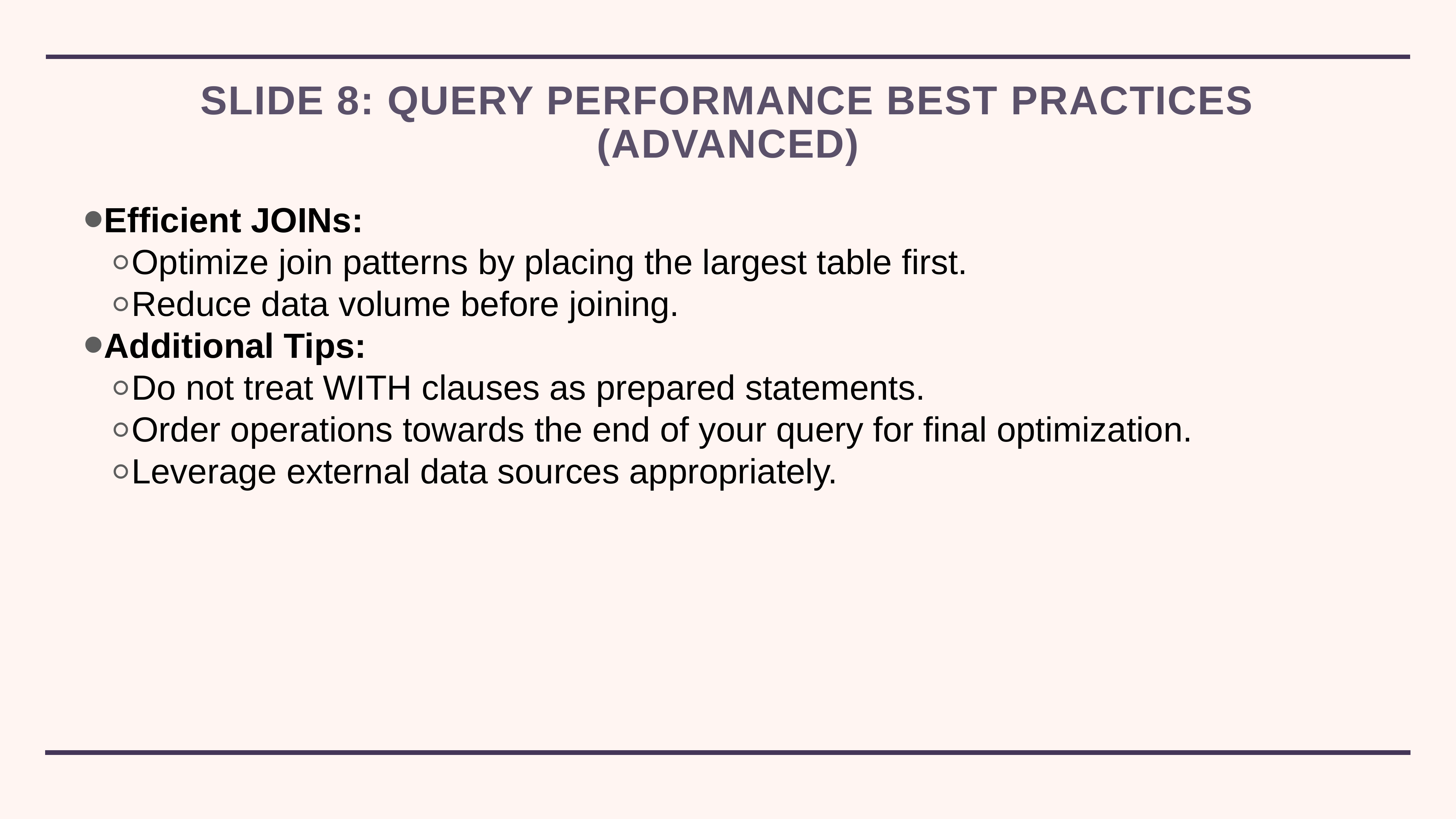

# Slide 8: Query Performance Best Practices (Advanced)
Efficient JOINs:
Optimize join patterns by placing the largest table first.
Reduce data volume before joining.
Additional Tips:
Do not treat WITH clauses as prepared statements.
Order operations towards the end of your query for final optimization.
Leverage external data sources appropriately.